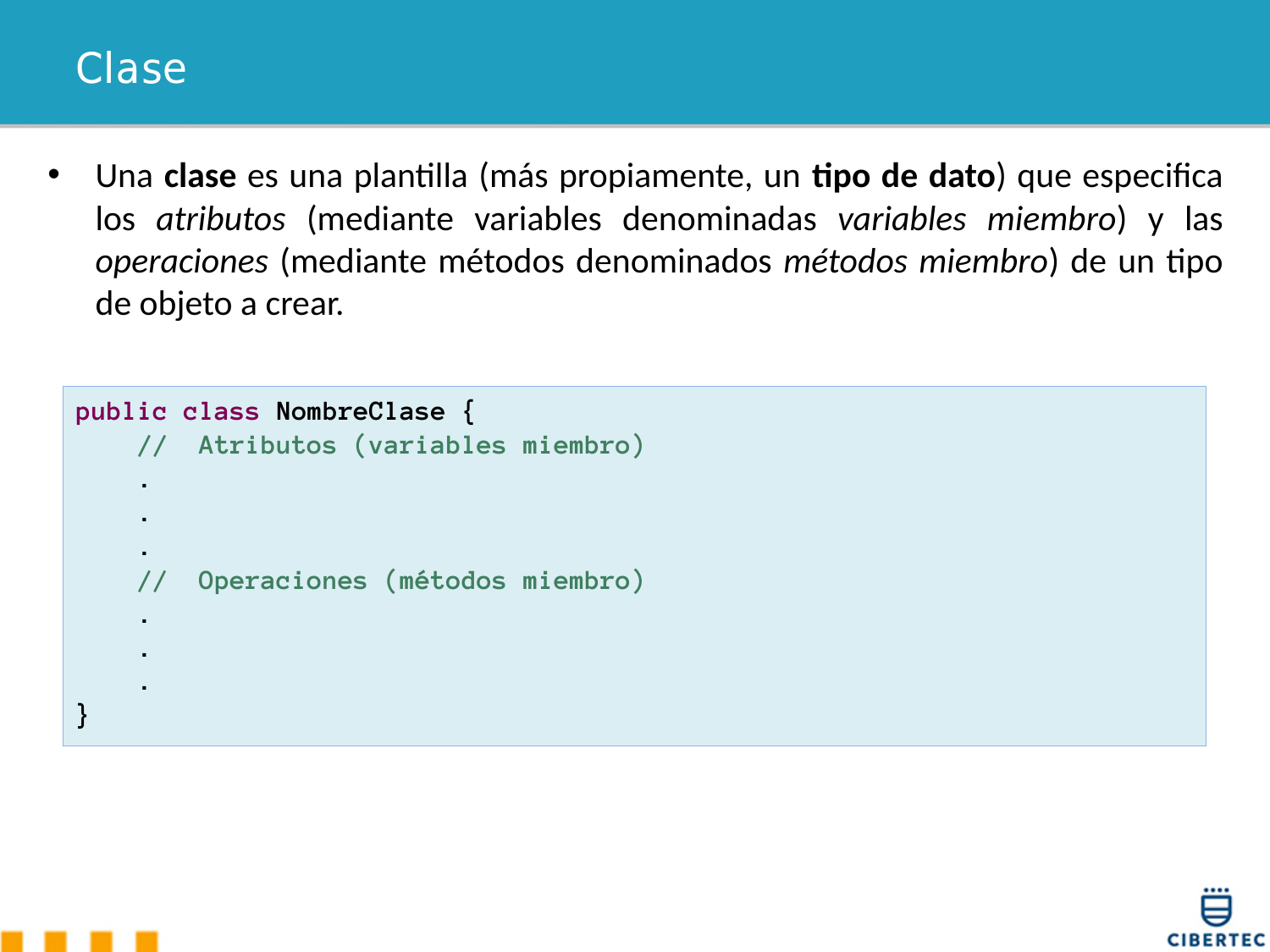

# Clase
Una clase es una plantilla (más propiamente, un tipo de dato) que especifica los atributos (mediante variables denominadas variables miembro) y las operaciones (mediante métodos denominados métodos miembro) de un tipo de objeto a crear.
public class NombreClase {
    //  Atributos (variables miembro)
    .
    .
    .
    //  Operaciones (métodos miembro)
    .
    .
    .
}